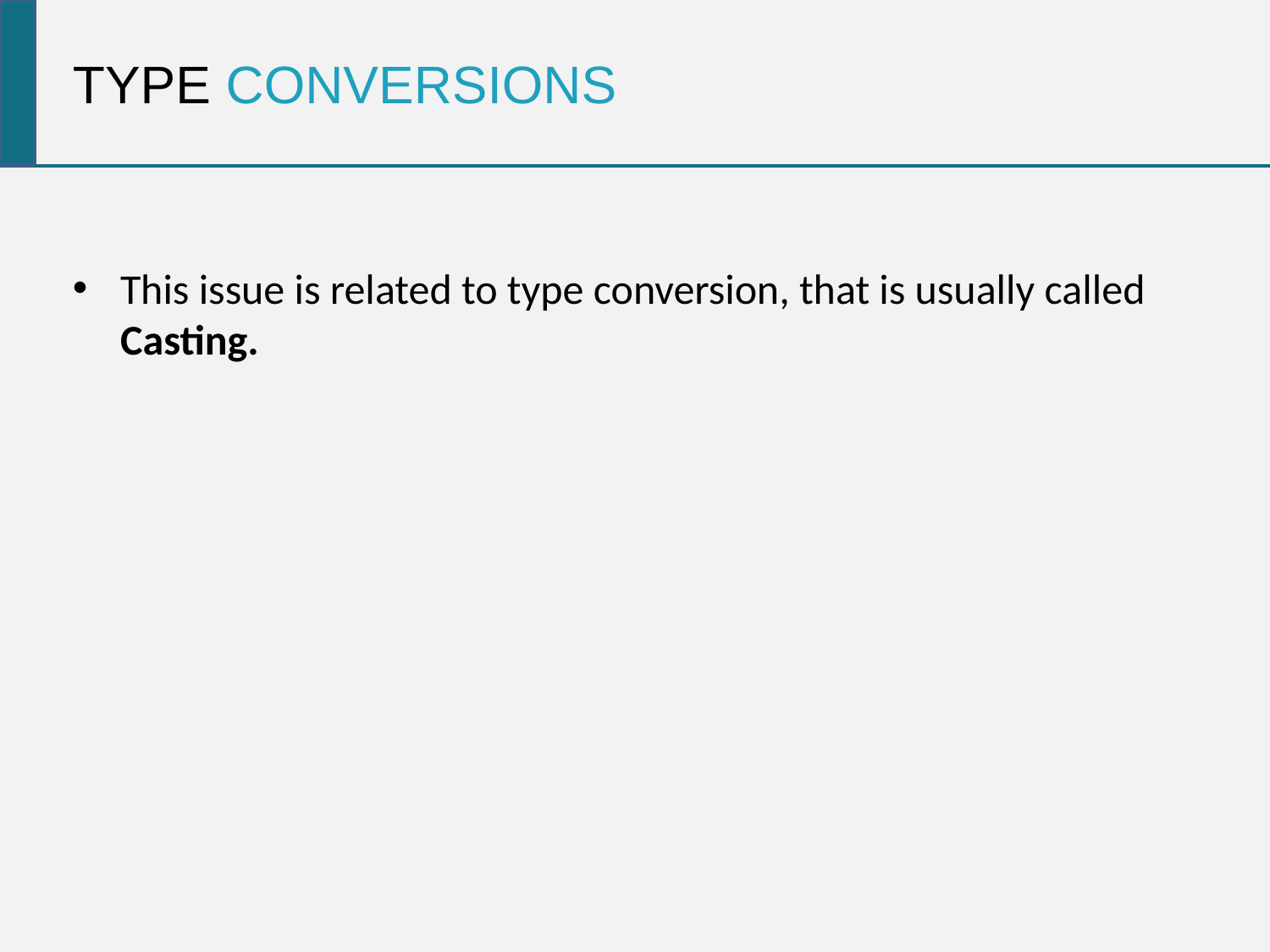

type conversions

This issue is related to type conversion, that is usually called Casting.